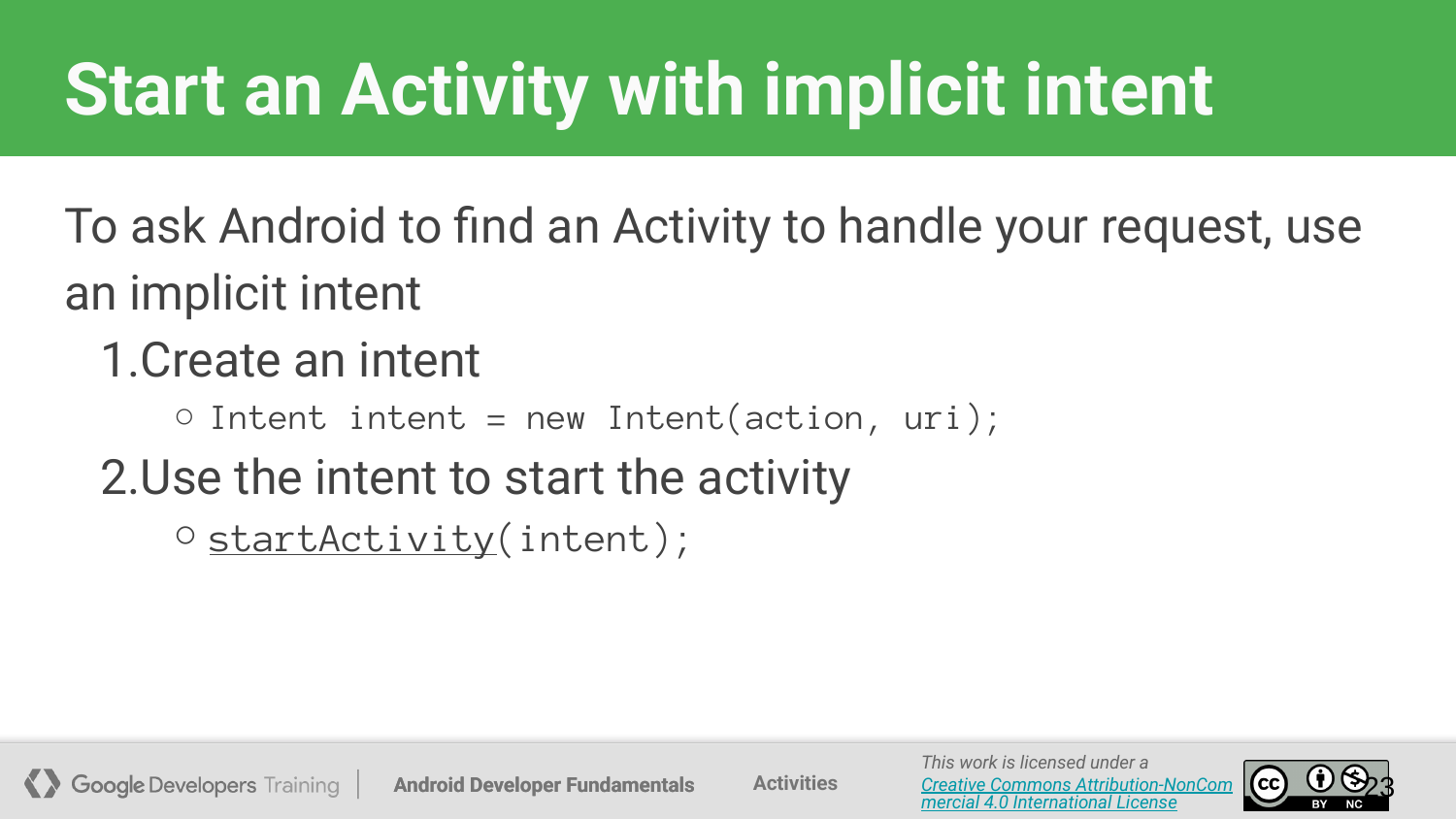

# Start an Activity with implicit intent
To ask Android to find an Activity to handle your request, use an implicit intent
Create an intent
Intent intent = new Intent(action, uri);
Use the intent to start the activity
startActivity(intent);
23